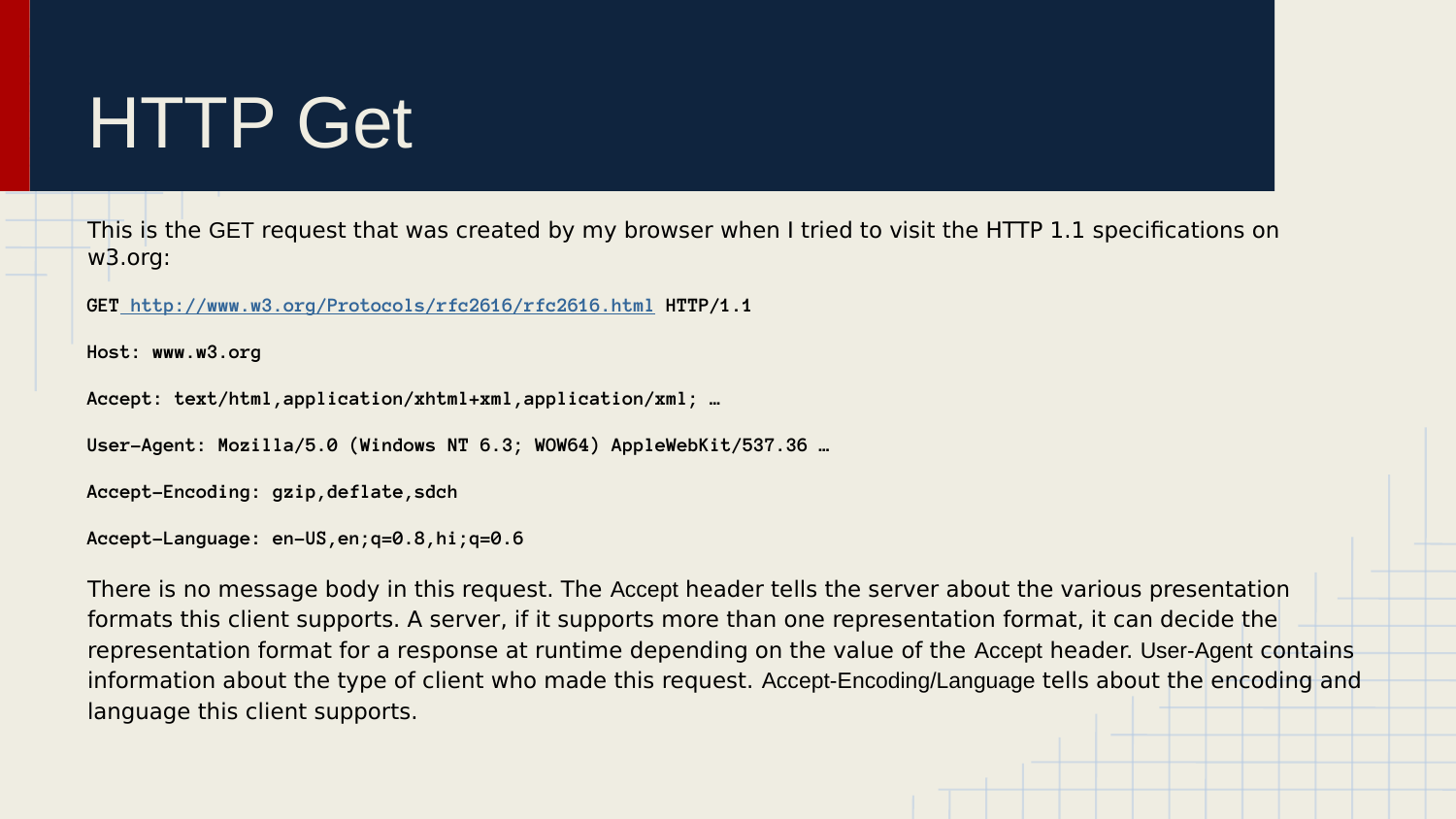

# HTTP Get
This is the GET request that was created by my browser when I tried to visit the HTTP 1.1 specifications on w3.org:
GET http://www.w3.org/Protocols/rfc2616/rfc2616.html HTTP/1.1
Host: www.w3.org
Accept: text/html,application/xhtml+xml,application/xml; …
User-Agent: Mozilla/5.0 (Windows NT 6.3; WOW64) AppleWebKit/537.36 …
Accept-Encoding: gzip,deflate,sdch
Accept-Language: en-US,en;q=0.8,hi;q=0.6
There is no message body in this request. The Accept header tells the server about the various presentation formats this client supports. A server, if it supports more than one representation format, it can decide the representation format for a response at runtime depending on the value of the Accept header. User-Agent contains information about the type of client who made this request. Accept-Encoding/Language tells about the encoding and language this client supports.